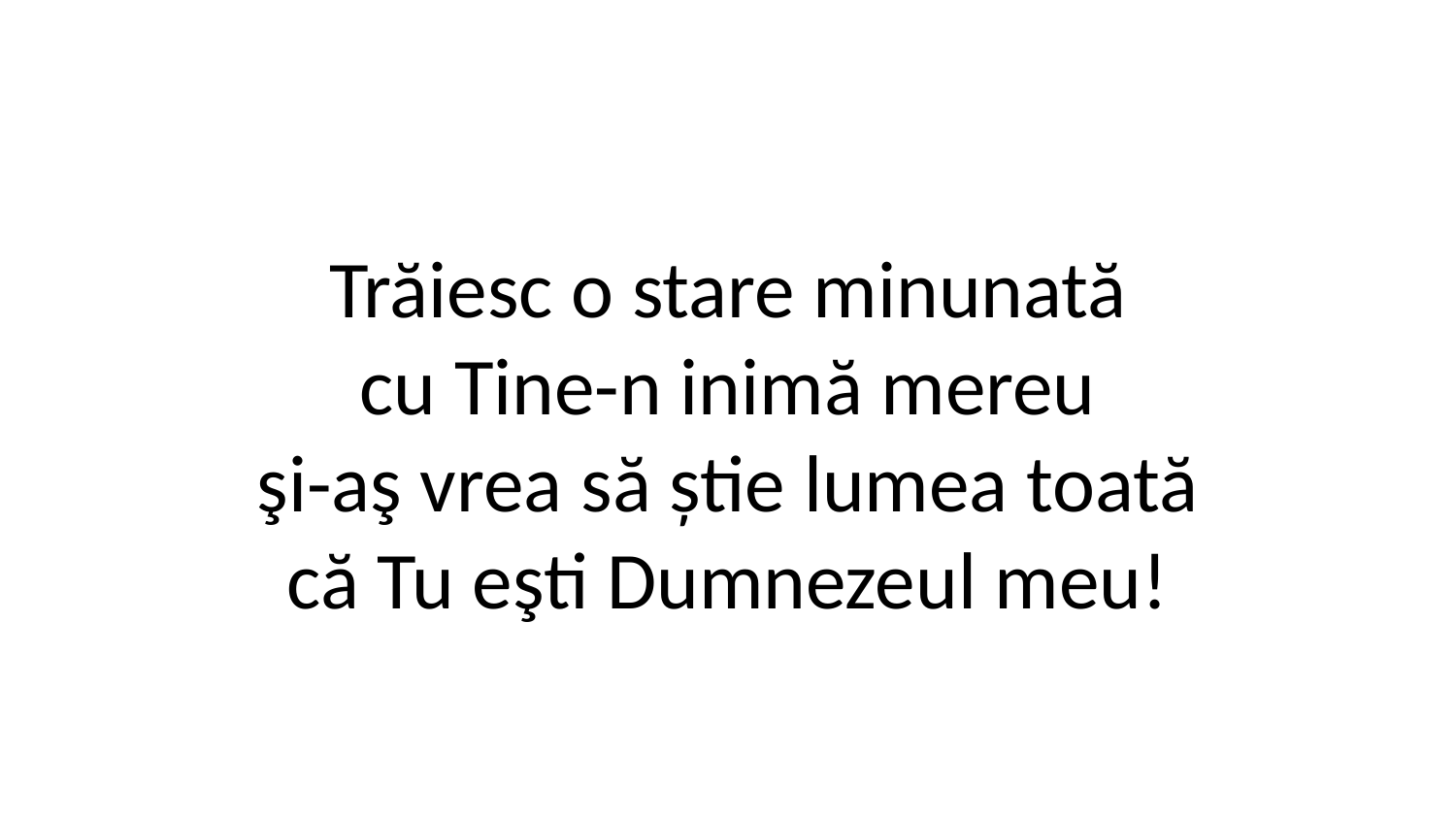

Trăiesc o stare minunată
cu Tine-n inimă mereu
şi-aş vrea să știe lumea toată
că Tu eşti Dumnezeul meu!